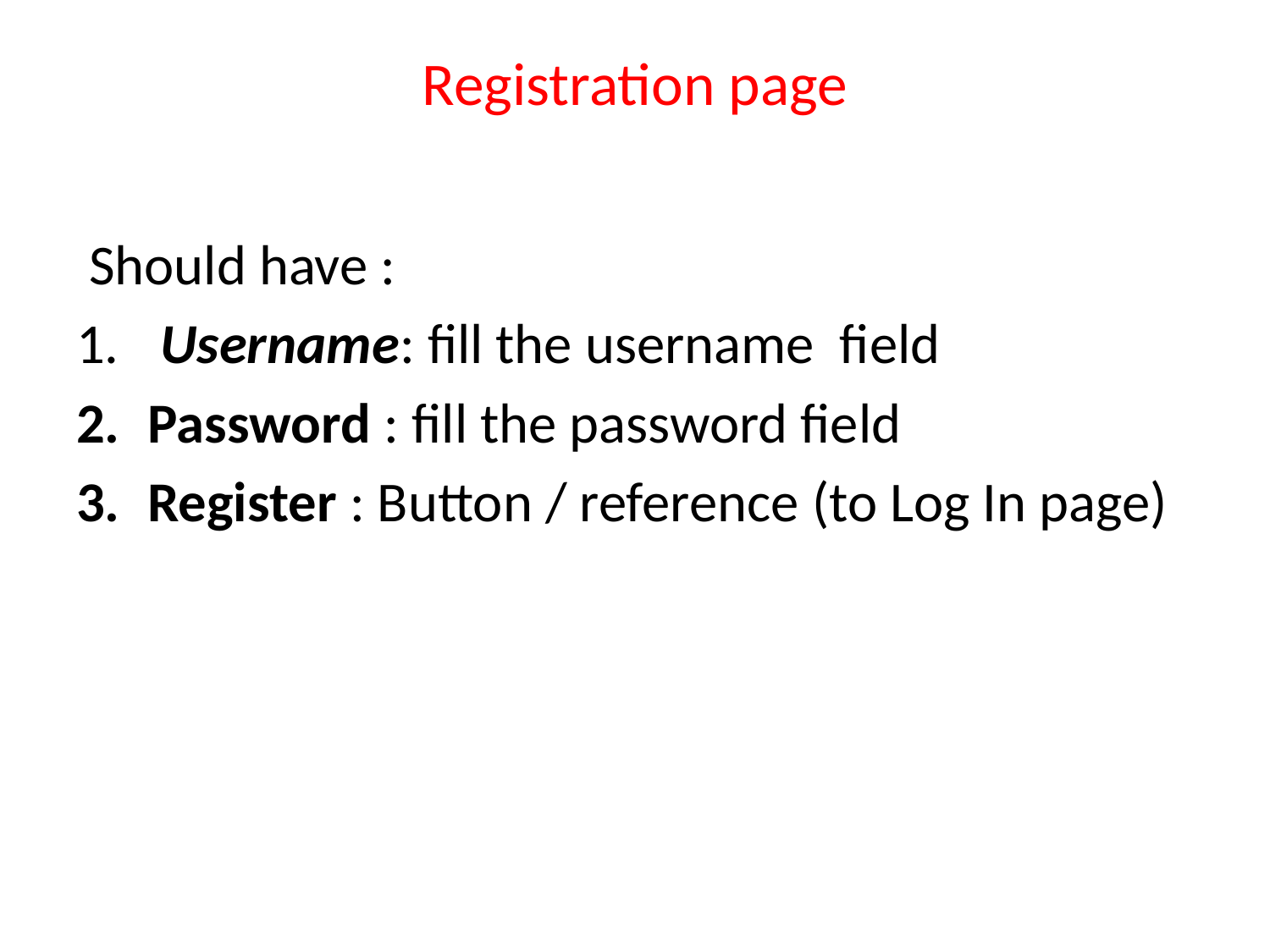

# Registration page
 Should have :
 Username: fill the username  field
Password : fill the password field
Register : Button / reference (to Log In page)